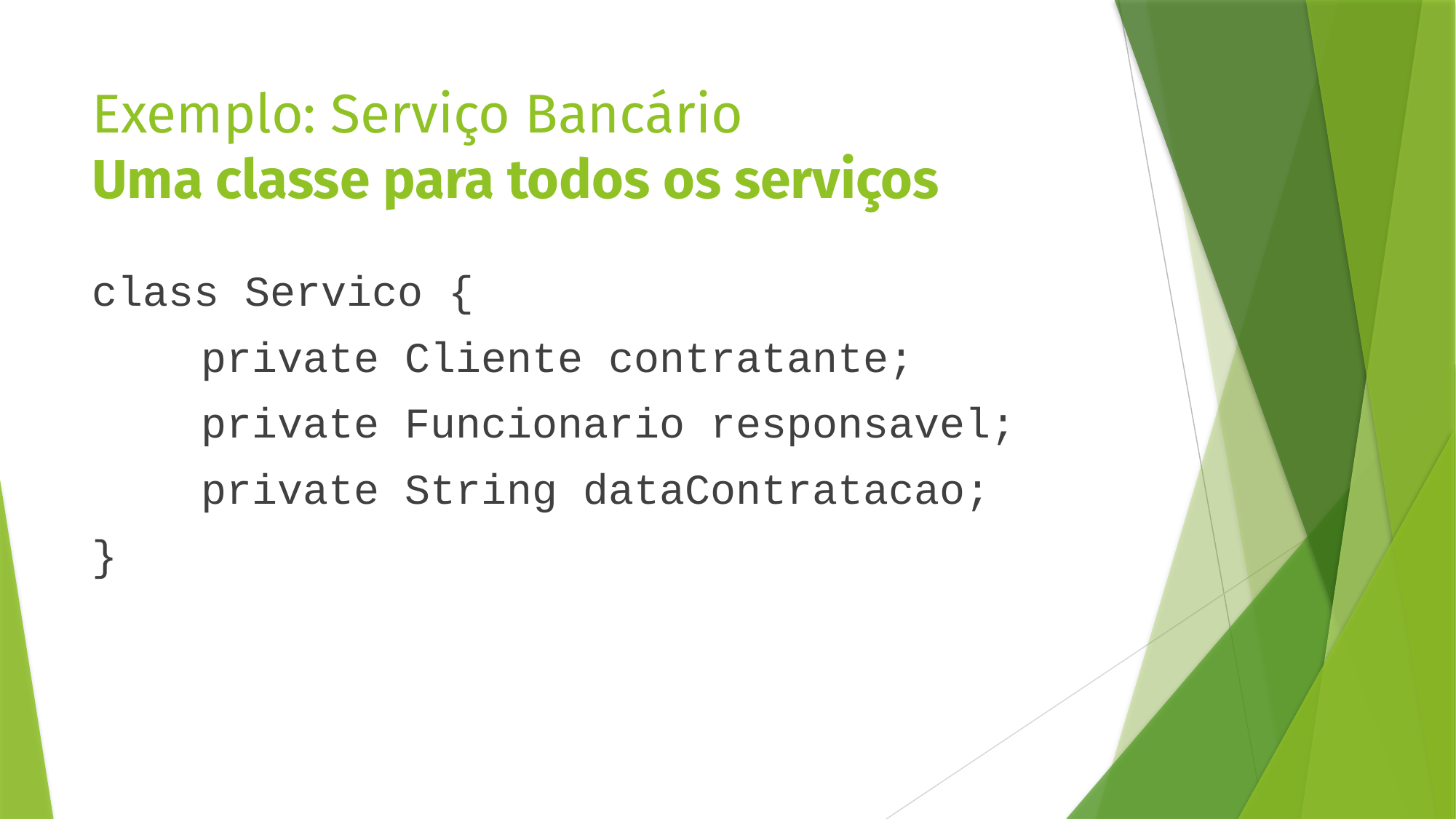

# Exemplo: Serviço Bancário Uma classe para todos os serviços
class Servico {
	private Cliente contratante;
	private Funcionario responsavel;
	private String dataContratacao;
}